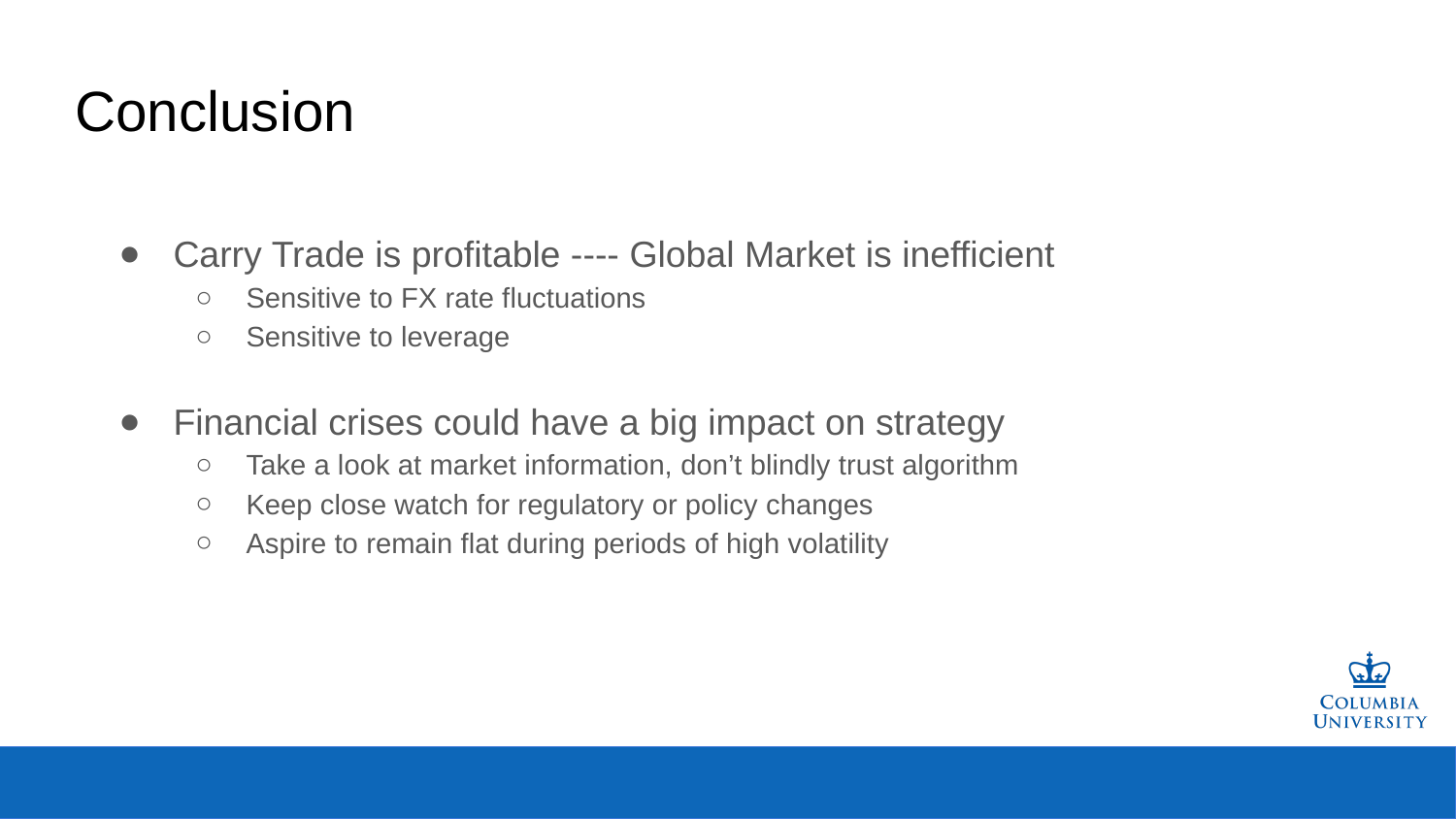

# Conclusion
Carry Trade is profitable ---- Global Market is inefficient
Sensitive to FX rate fluctuations
Sensitive to leverage
Financial crises could have a big impact on strategy
Take a look at market information, don’t blindly trust algorithm
Keep close watch for regulatory or policy changes
Aspire to remain flat during periods of high volatility